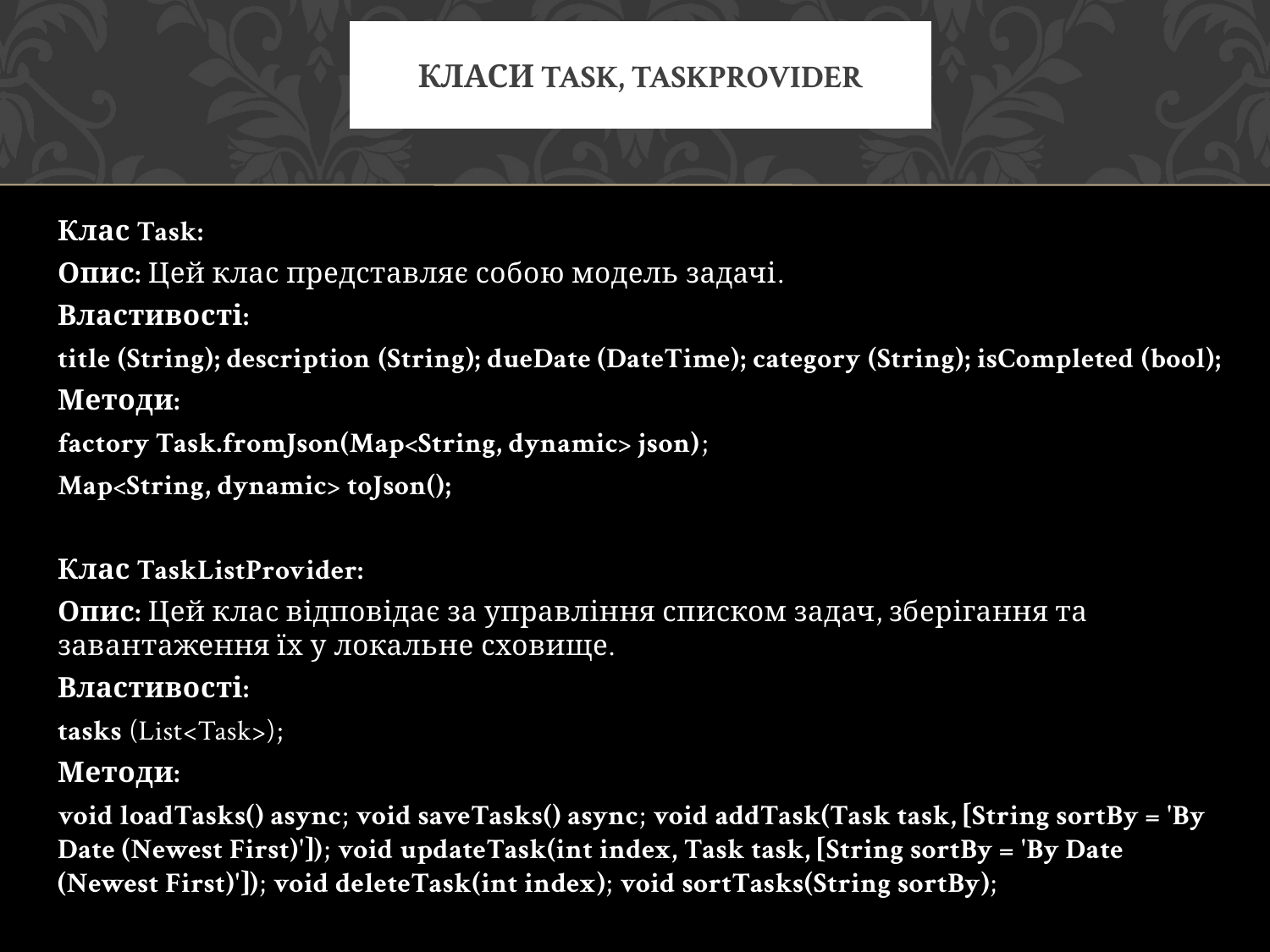

# Класи task, taskprovider
Клас Task:
Опис: Цей клас представляє собою модель задачі.
Властивості:
title (String); description (String); dueDate (DateTime); category (String); isCompleted (bool);
Методи:
factory Task.fromJson(Map<String, dynamic> json);
Map<String, dynamic> toJson();

Клас TaskListProvider:
Опис: Цей клас відповідає за управління списком задач, зберігання та завантаження їх у локальне сховище.
Властивості:
tasks (List<Task>);
Методи:
void loadTasks() async; void saveTasks() async; void addTask(Task task, [String sortBy = 'By Date (Newest First)']); void updateTask(int index, Task task, [String sortBy = 'By Date (Newest First)']); void deleteTask(int index); void sortTasks(String sortBy);